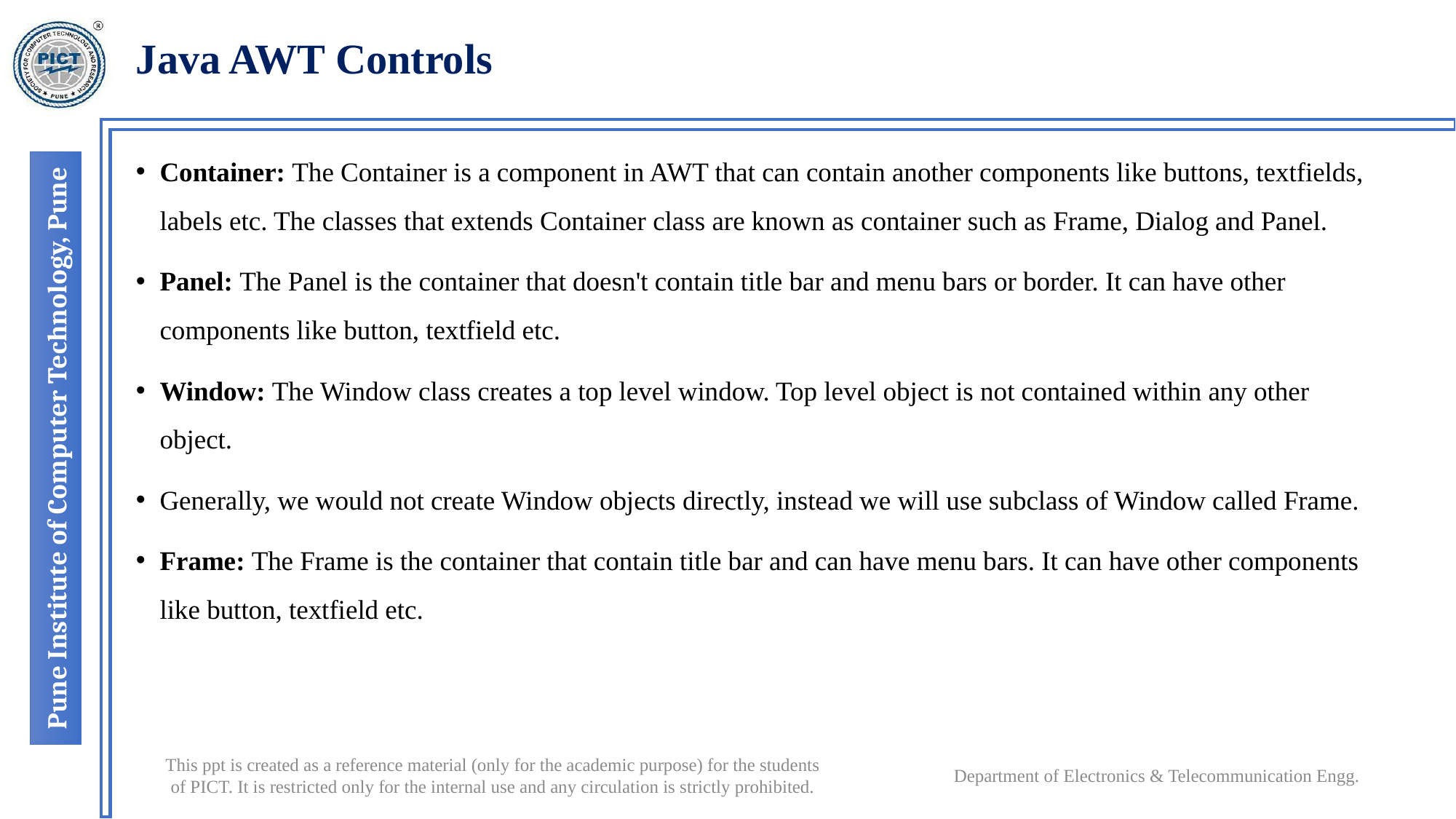

# Java AWT Controls
Container: The Container is a component in AWT that can contain another components like buttons, textfields, labels etc. The classes that extends Container class are known as container such as Frame, Dialog and Panel.
Panel: The Panel is the container that doesn't contain title bar and menu bars or border. It can have other components like button, textfield etc.
Window: The Window class creates a top level window. Top level object is not contained within any other object.
Generally, we would not create Window objects directly, instead we will use subclass of Window called Frame.
Frame: The Frame is the container that contain title bar and can have menu bars. It can have other components like button, textfield etc.
Department of Electronics & Telecommunication Engg.